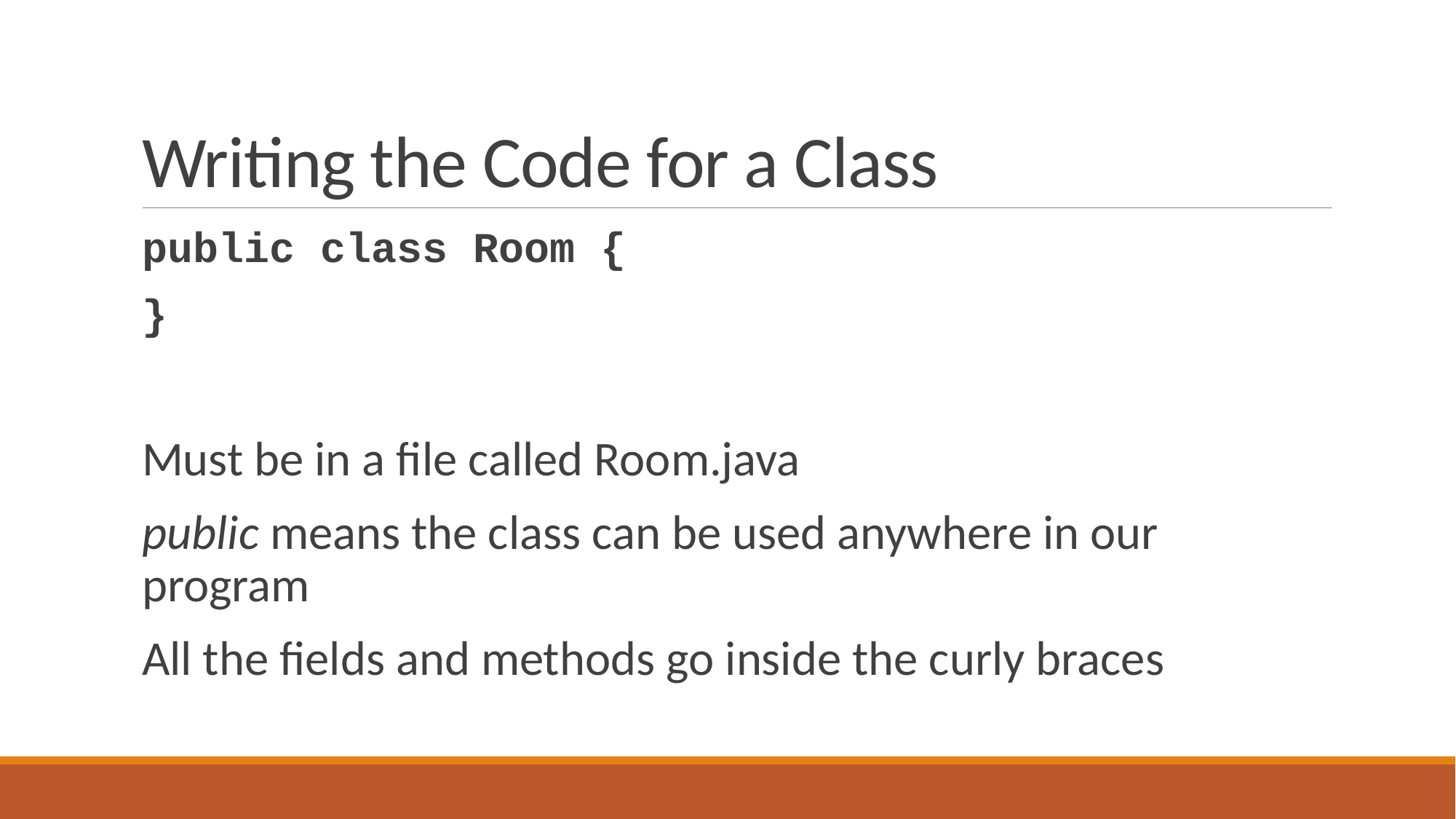

# Writing the Code for a Class
public class Room {
}

Must be in a file called Room.java
public means the class can be used anywhere in our program
All the fields and methods go inside the curly braces